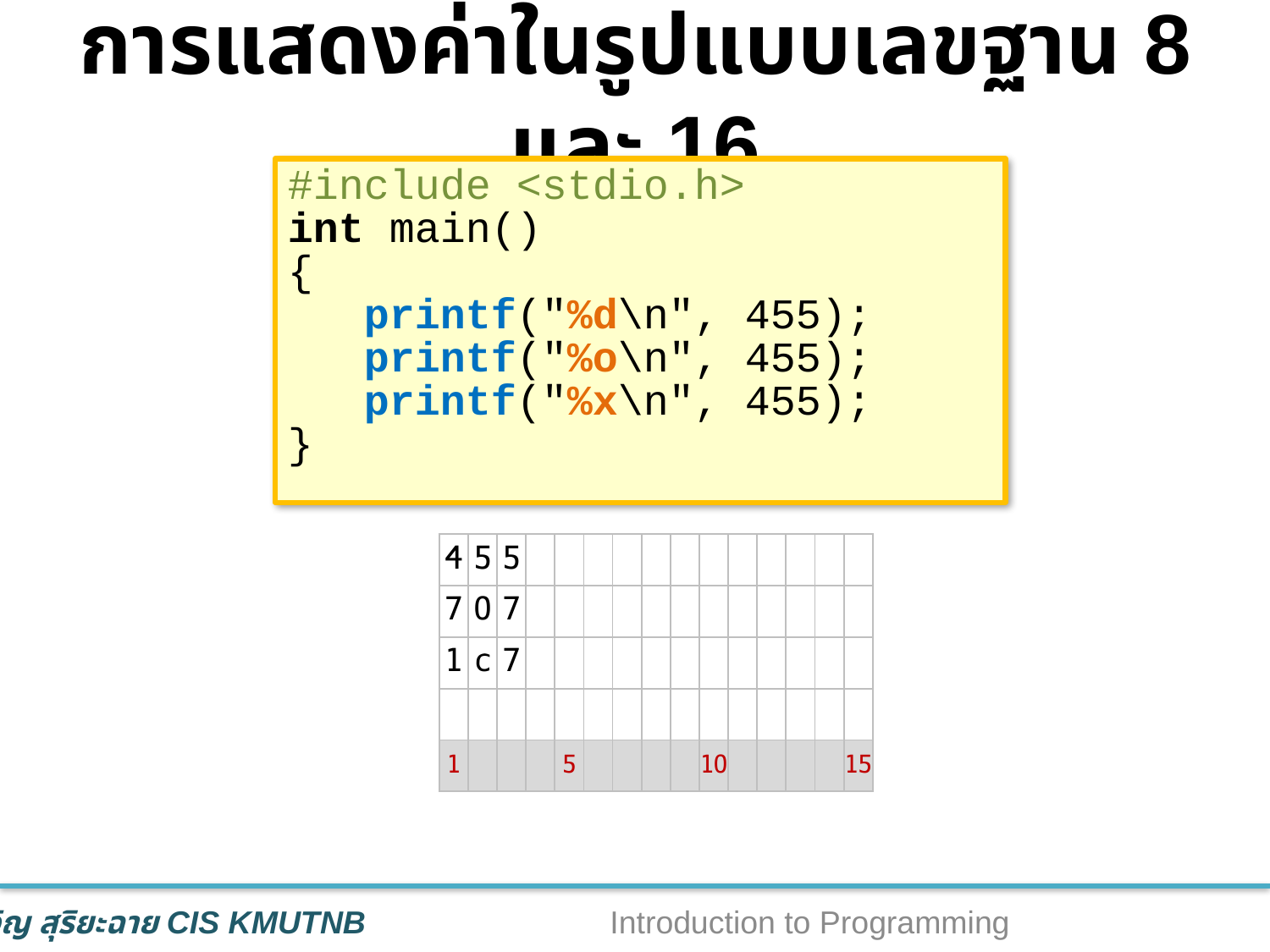

# การแสดงค่าในรูปแบบเลขฐาน 8 และ 16
#include <stdio.h>
int main()
{
   printf("%d\n", 455);
   printf("%o\n", 455);
   printf("%x\n", 455);
}
| 4 | 5 | 5 |  |  |  |  |  |  |  |  |  |  |  |  |
| --- | --- | --- | --- | --- | --- | --- | --- | --- | --- | --- | --- | --- | --- | --- |
| 7 | 0 | 7 |  |  |  |  |  |  |  |  |  |  |  |  |
| 1 | c | 7 |  |  |  |  |  |  |  |  |  |  |  |  |
|  |  |  |  |  |  |  |  |  |  |  |  |  |  |  |
| 1 |  |  |  | 5 |  |  |  |  | 10 |  |  |  |  | 15 |
76
Introduction to Programming